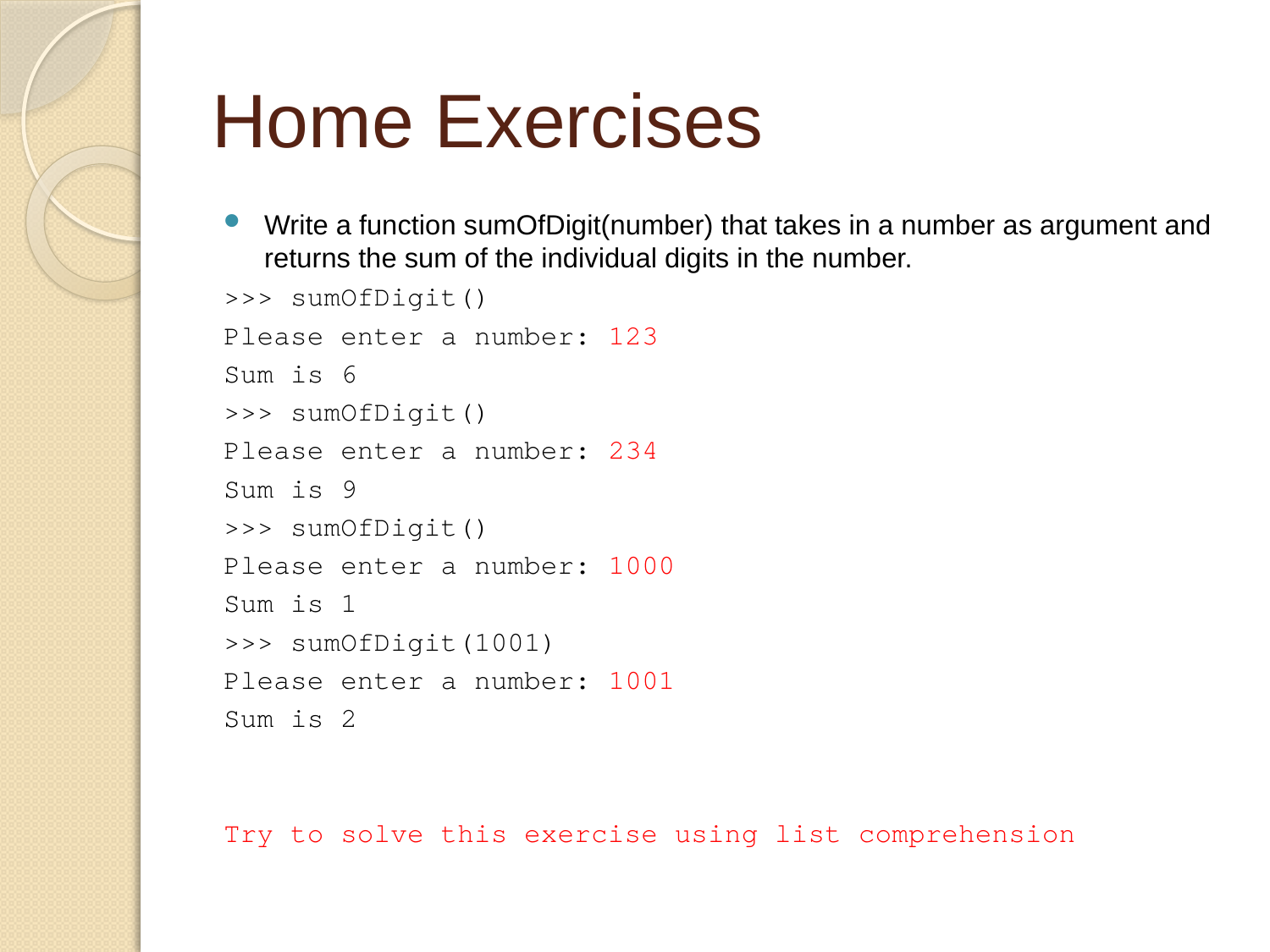

# Home Exercises
Write a function sumOfDigit(number) that takes in a number as argument and returns the sum of the individual digits in the number.
>>> sumOfDigit()
Please enter a number: 123
Sum is 6
>>> sumOfDigit()
Please enter a number: 234
Sum is 9
>>> sumOfDigit()
Please enter a number: 1000
Sum is 1
>>> sumOfDigit(1001)
Please enter a number: 1001
Sum is 2

Try to solve this exercise using list comprehension